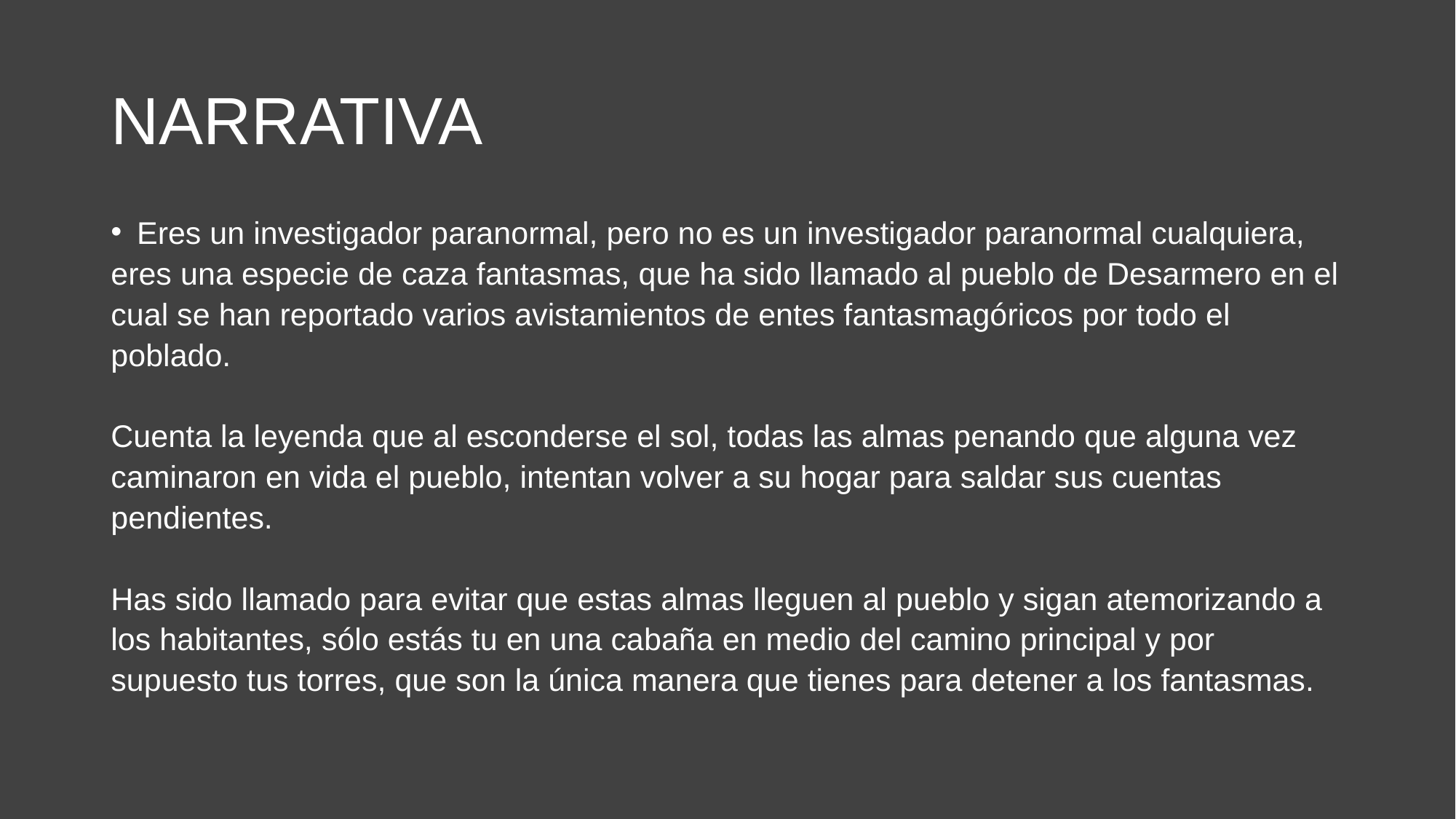

# NARRATIVA
Eres un investigador paranormal, pero no es un investigador paranormal cualquiera,
eres una especie de caza fantasmas, que ha sido llamado al pueblo de Desarmero en el
cual se han reportado varios avistamientos de entes fantasmagóricos por todo el
poblado.

Cuenta la leyenda que al esconderse el sol, todas las almas penando que alguna vez
caminaron en vida el pueblo, intentan volver a su hogar para saldar sus cuentas
pendientes.

Has sido llamado para evitar que estas almas lleguen al pueblo y sigan atemorizando a
los habitantes, sólo estás tu en una cabaña en medio del camino principal y por
supuesto tus torres, que son la única manera que tienes para detener a los fantasmas.